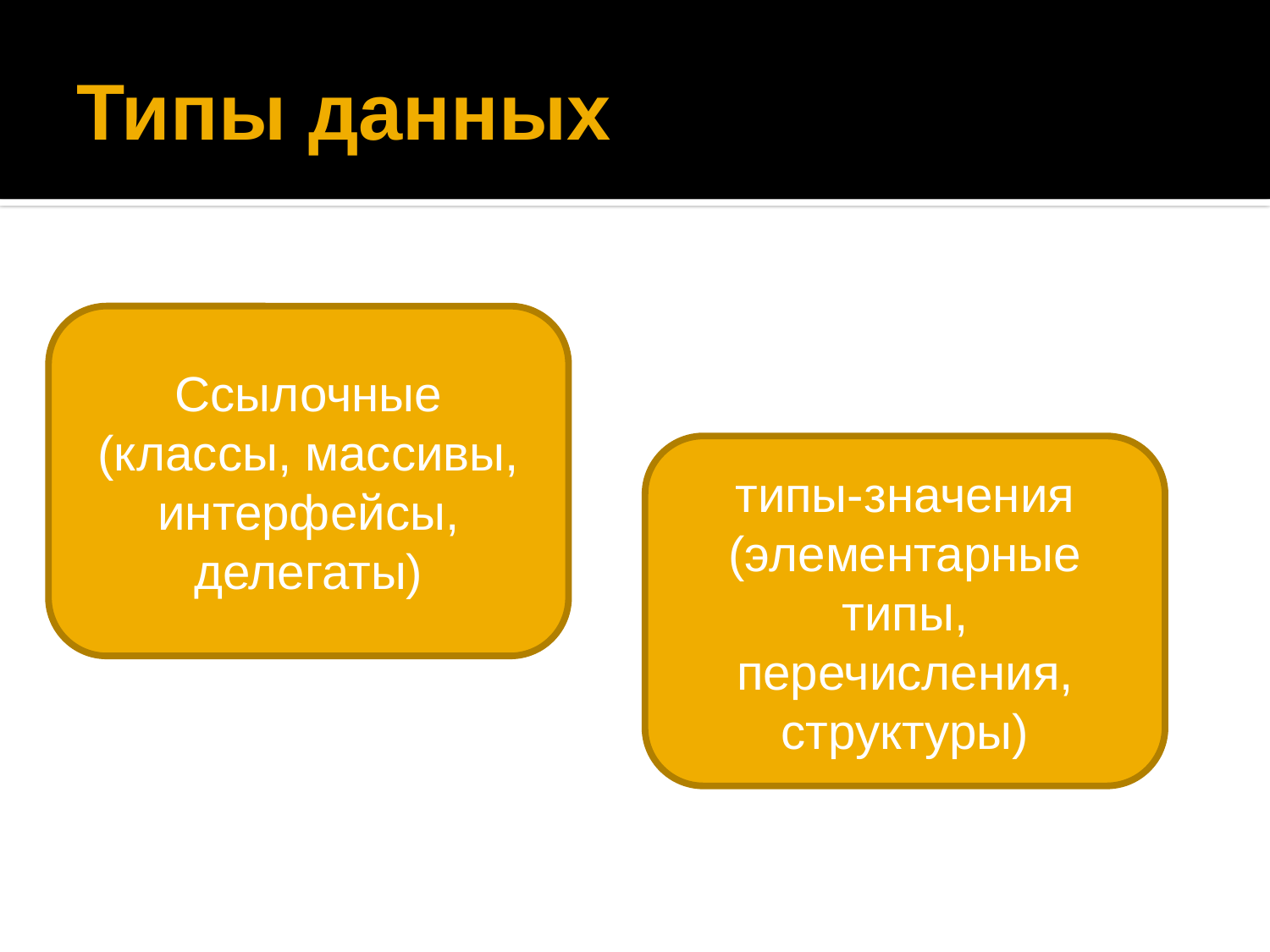

# Типы данных
Ссылочные
(классы, массивы, интерфейсы, делегаты)
типы-значения (элементарные типы, перечисления, структуры)